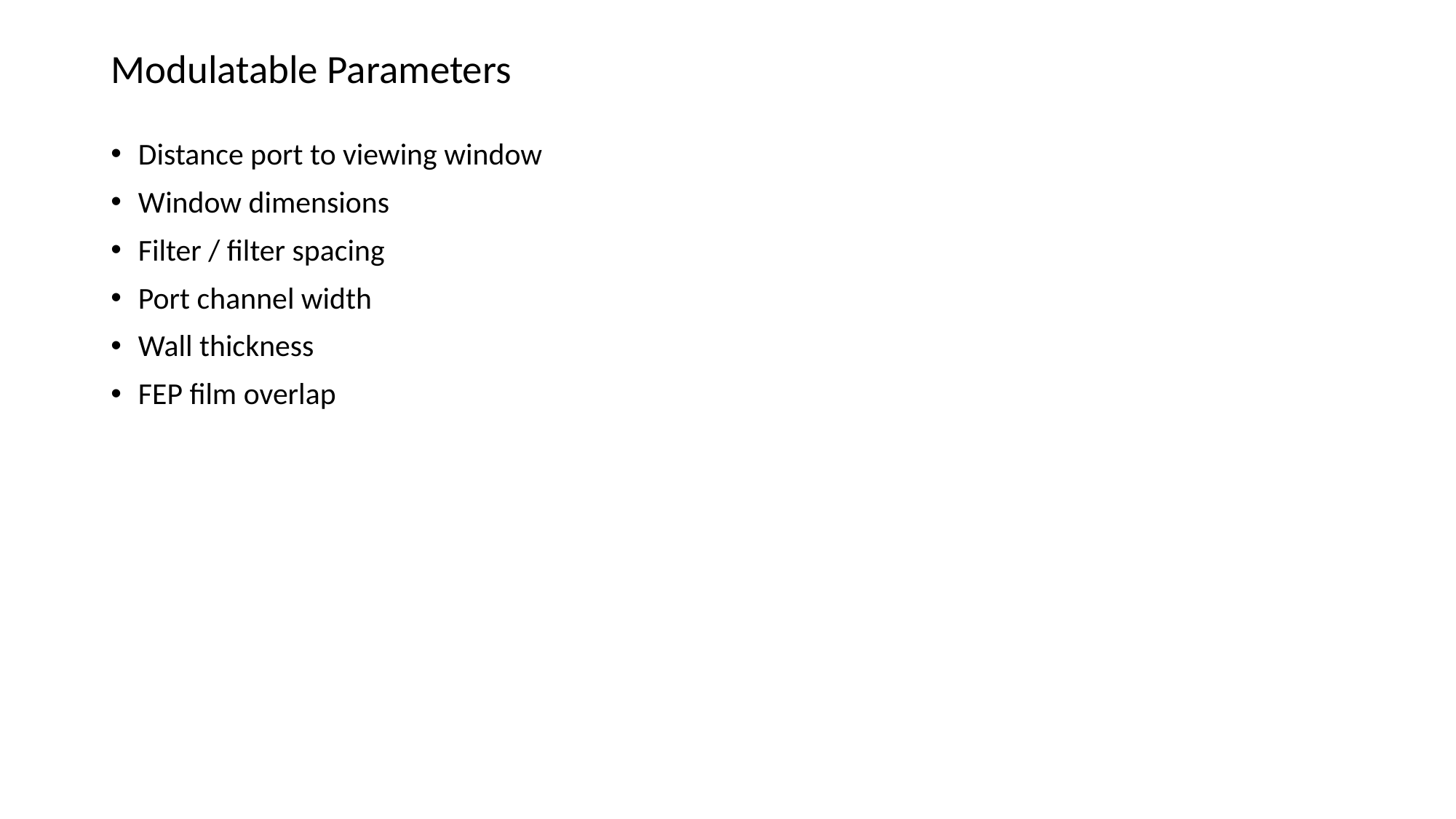

# Modulatable Parameters
Distance port to viewing window
Window dimensions
Filter / filter spacing
Port channel width
Wall thickness
FEP film overlap